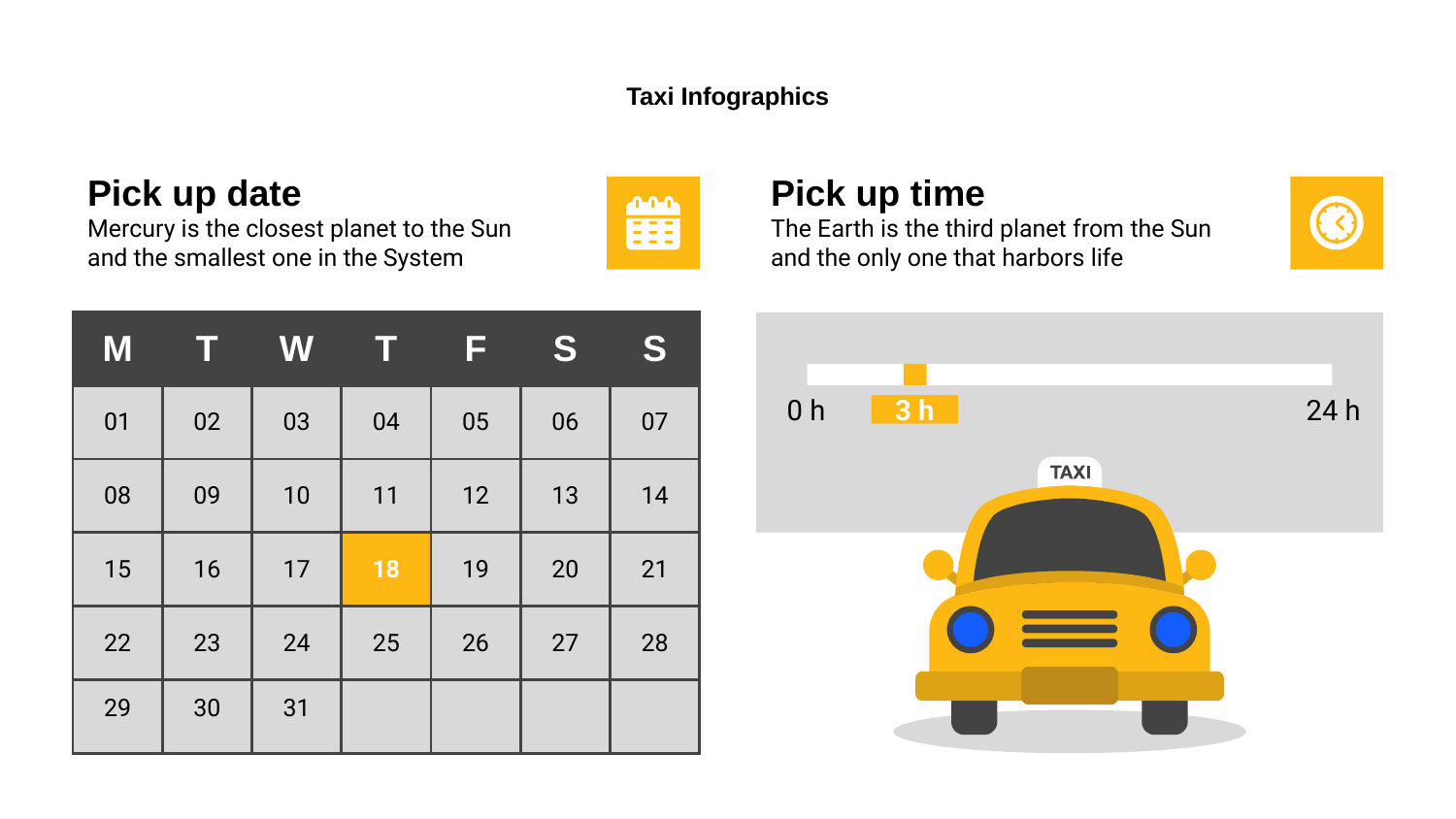

# Taxi Infographics
Pick up date
Mercury is the closest planet to the Sun and the smallest one in the System
Pick up time
The Earth is the third planet from the Sun and the only one that harbors life

| M | T | W | T | F | S | S |
| --- | --- | --- | --- | --- | --- | --- |
| 01 | 02 | 03 | 04 | 05 | 06 | 07 |
| 08 | 09 | 10 | 11 | 12 | 13 | 14 |
| 15 | 16 | 17 | 18 | 19 | 20 | 21 |
| 22 | 23 | 24 | 25 | 26 | 27 | 28 |
| 29 | 30 | 31 |  |  |  |  |

0 h
3 h
24 h